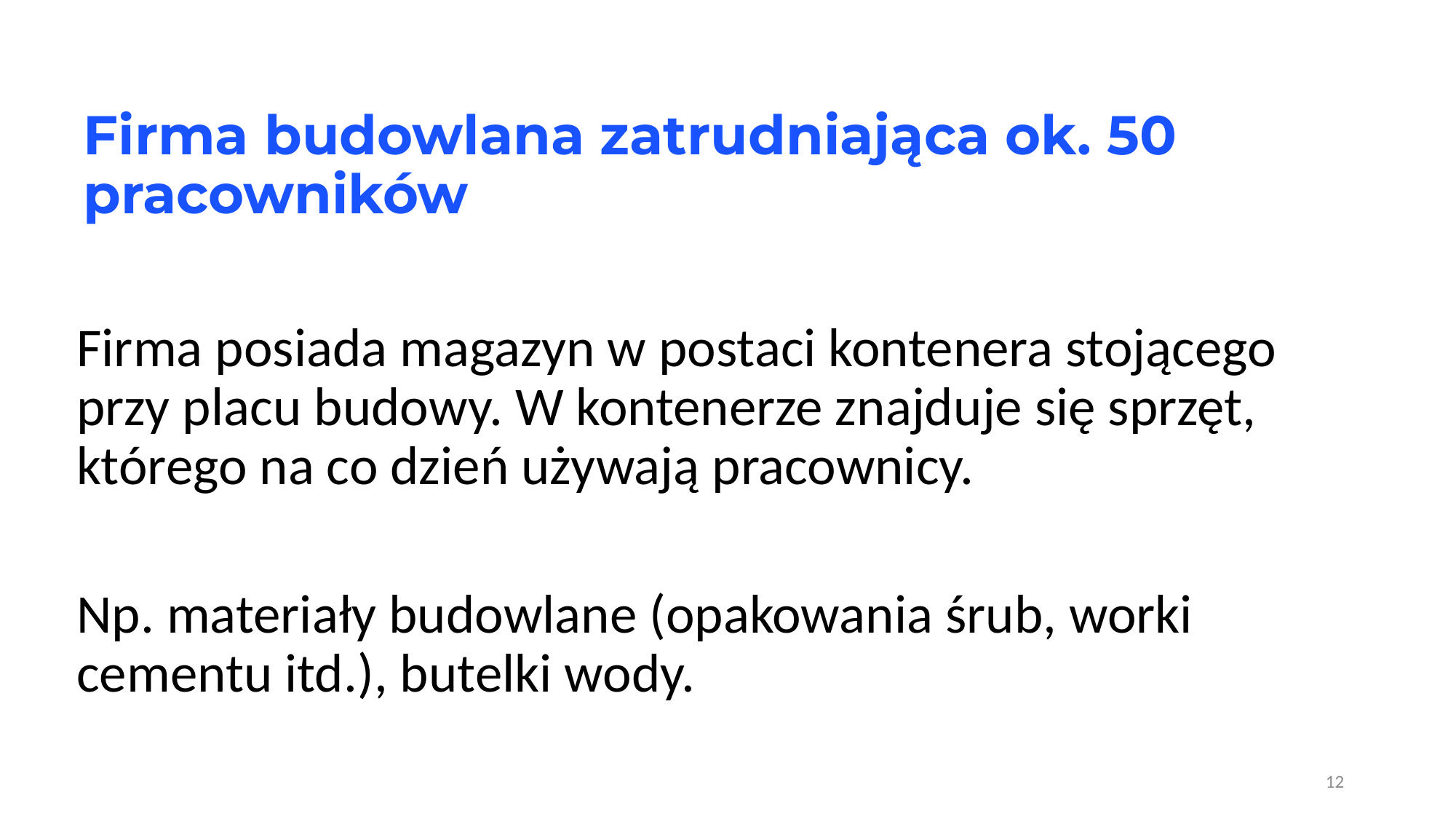

# Firma budowlana zatrudniająca ok. 50 pracowników
Firma posiada magazyn w postaci kontenera stojącego przy placu budowy. W kontenerze znajduje się sprzęt, którego na co dzień używają pracownicy.

Np. materiały budowlane (opakowania śrub, worki cementu itd.), butelki wody.

12